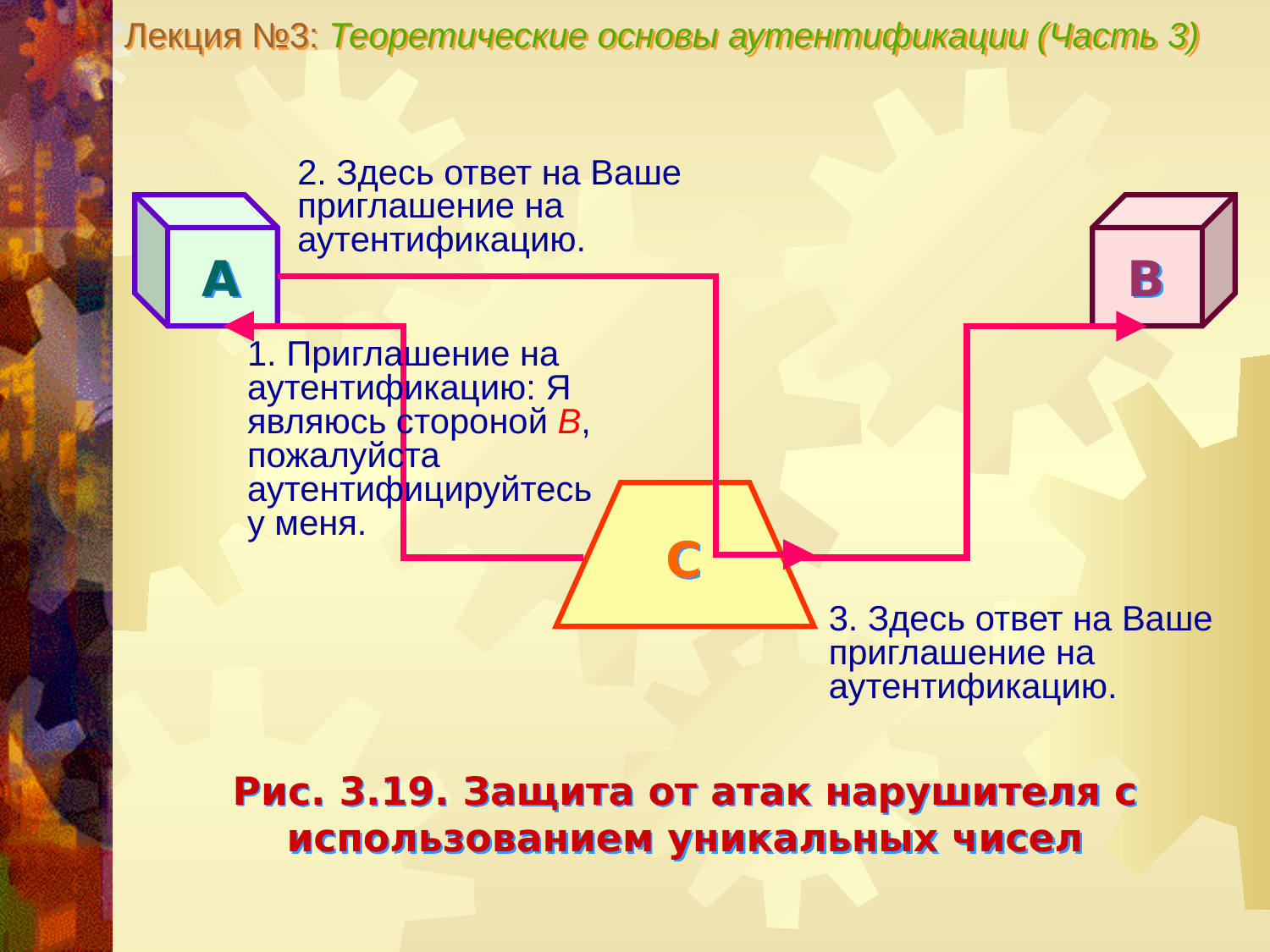

Лекция №3: Теоретические основы аутентификации (Часть 3)
2. Здесь ответ на Ваше приглашение на аутентификацию.

А
В
1. Приглашение на аутентификацию: Я являюсь стороной В, пожалуйста аутентифицируйтесь у меня.

С
3. Здесь ответ на Ваше приглашение на аутентификацию.
Рис. 3.19. Защита от атак нарушителя с использованием уникальных чисел